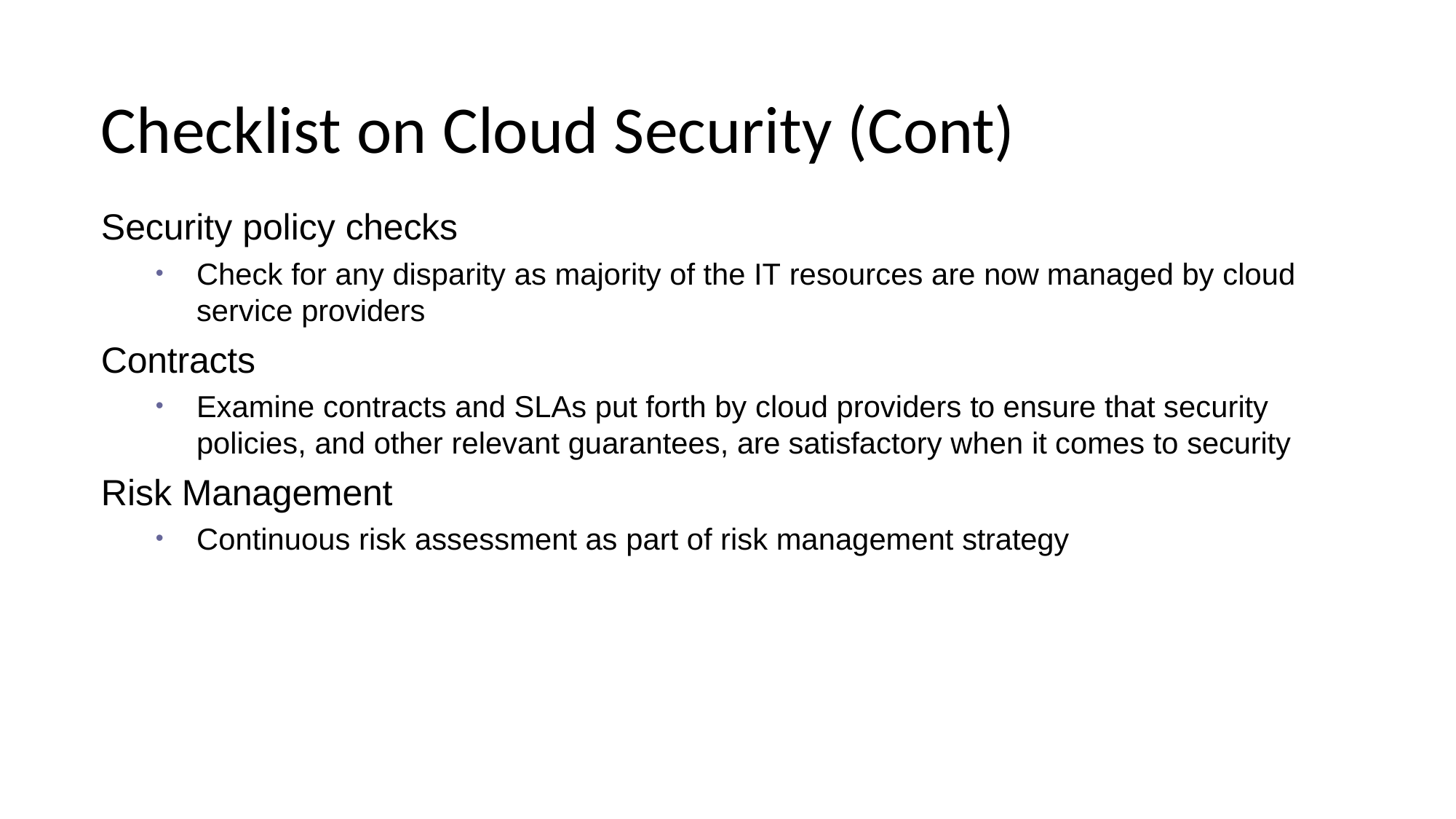

# Checklist on Cloud Security (Cont)
Security policy checks
Check for any disparity as majority of the IT resources are now managed by cloud service providers
Contracts
Examine contracts and SLAs put forth by cloud providers to ensure that security policies, and other relevant guarantees, are satisfactory when it comes to security
Risk Management
Continuous risk assessment as part of risk management strategy